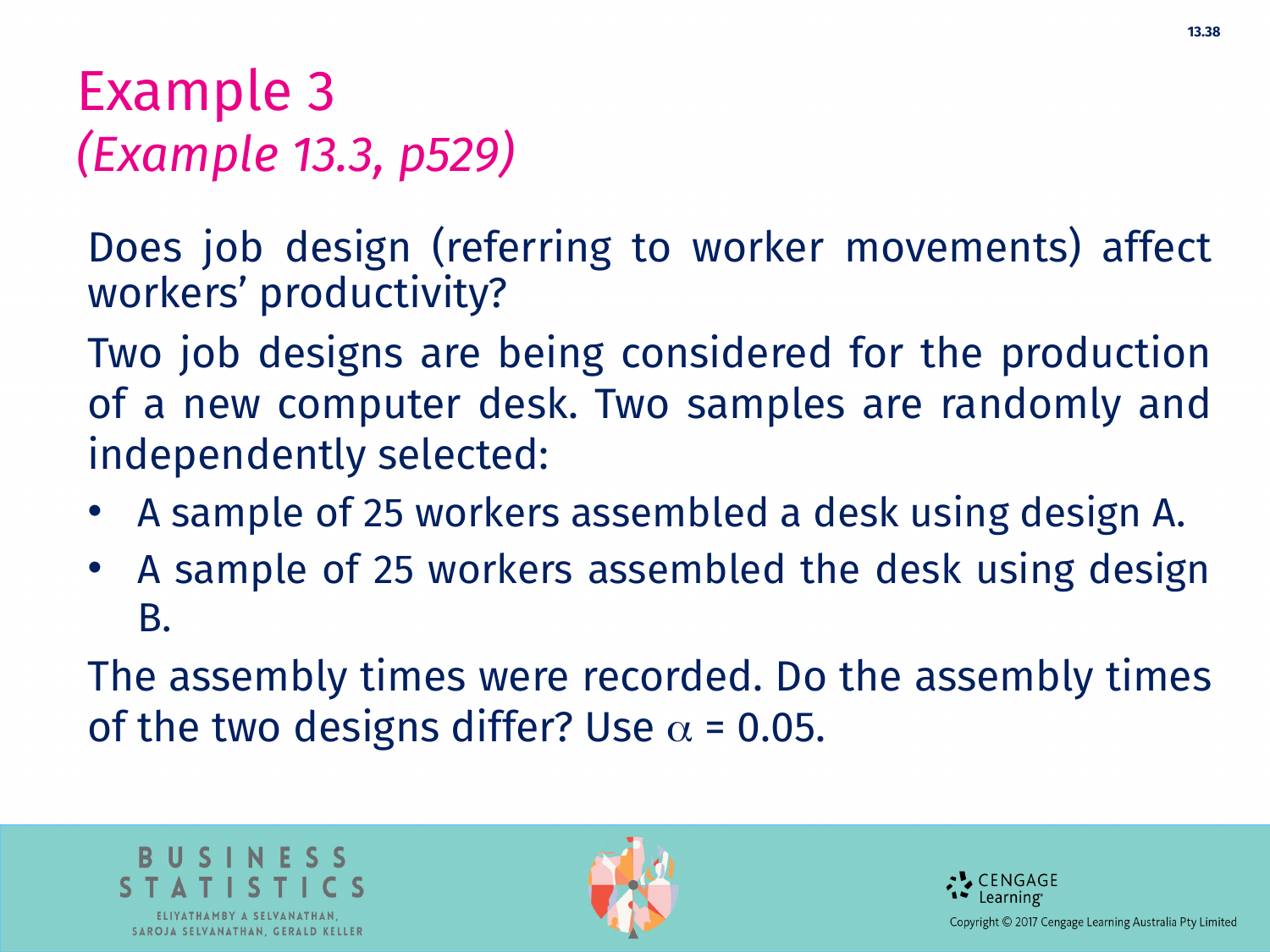

13.38
# Example 3 (Example 13.3, p529)
Does job design (referring to worker movements) affect workers’ productivity?
Two job designs are being considered for the production of a new computer desk. Two samples are randomly and independently selected:
A sample of 25 workers assembled a desk using design A.
A sample of 25 workers assembled the desk using design B.
The assembly times were recorded. Do the assembly times of the two designs differ? Use α = 0.05.